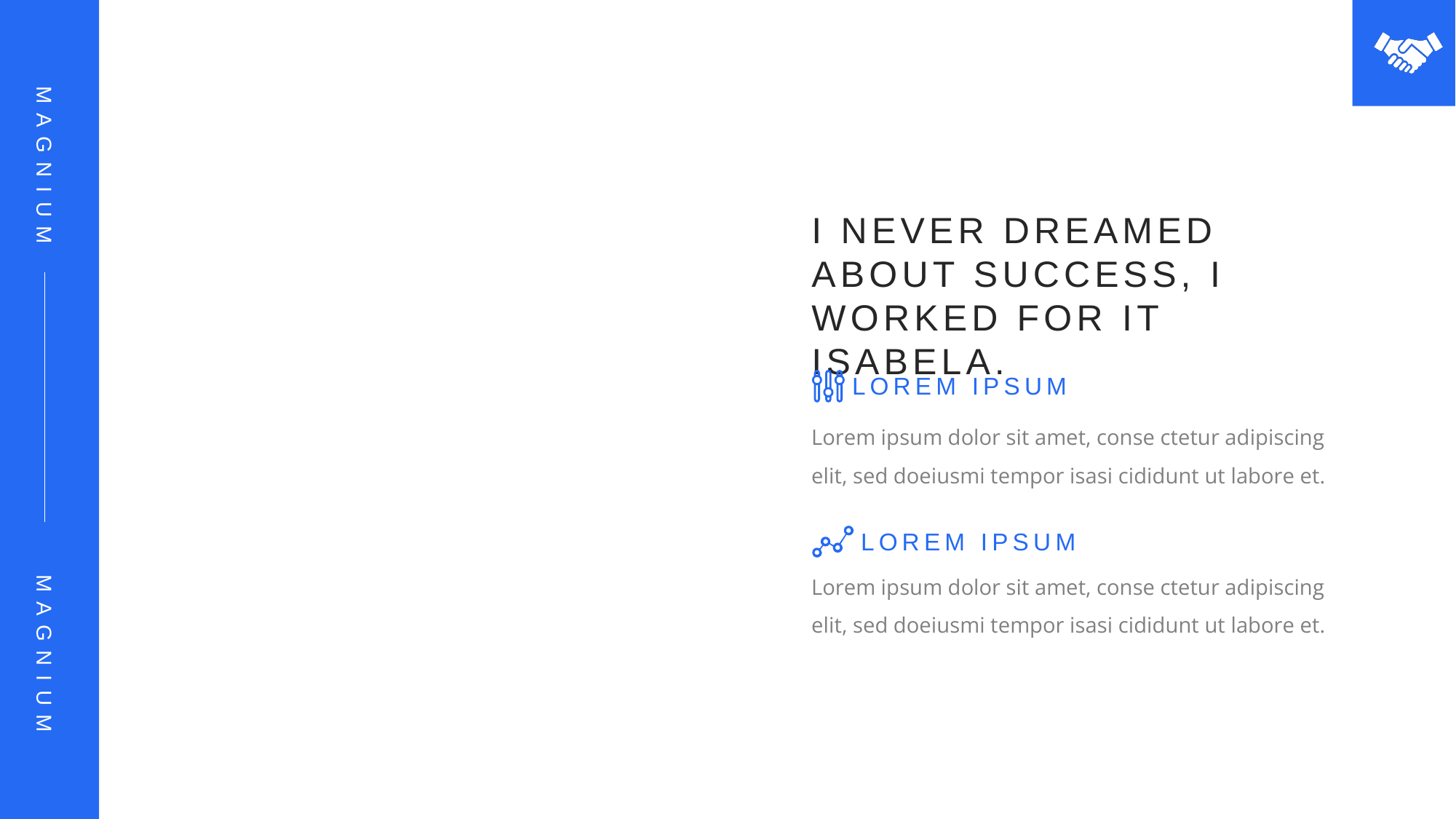

I NEVER DREAMED ABOUT SUCCESS, I WORKED FOR IT ISABELA.
LOREM IPSUM

Lorem ipsum dolor sit amet, conse ctetur adipiscing elit, sed doeiusmi tempor isasi cididunt ut labore et.
LOREM IPSUM

Lorem ipsum dolor sit amet, conse ctetur adipiscing elit, sed doeiusmi tempor isasi cididunt ut labore et.